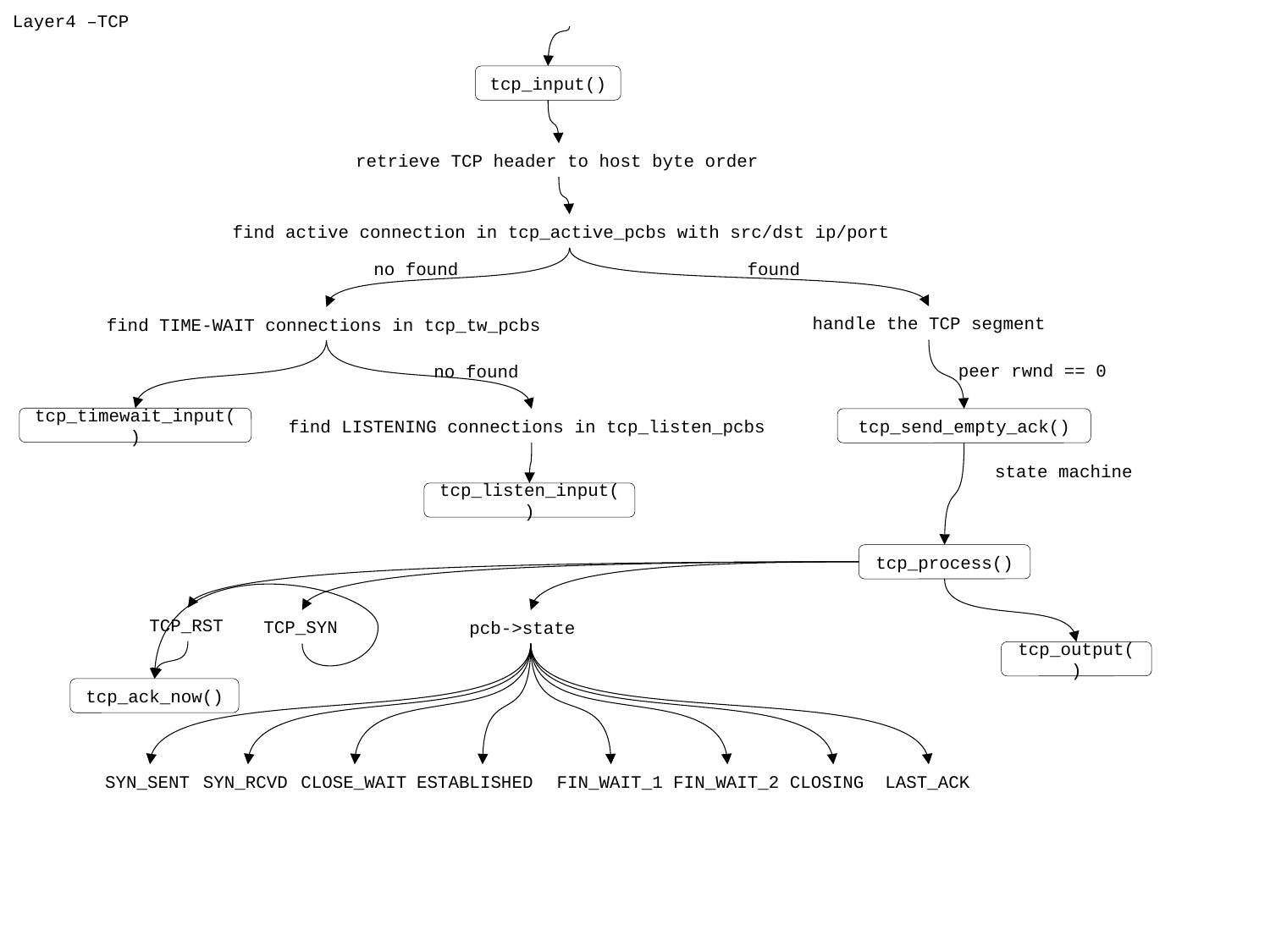

Layer4 –TCP
tcp_input()
retrieve TCP header to host byte order
find active connection in tcp_active_pcbs with src/dst ip/port
no found
found
handle the TCP segment
find TIME-WAIT connections in tcp_tw_pcbs
peer rwnd == 0
no found
tcp_timewait_input()
tcp_send_empty_ack()
find LISTENING connections in tcp_listen_pcbs
state machine
tcp_listen_input()
tcp_process()
TCP_RST
TCP_SYN
pcb->state
tcp_output()
tcp_ack_now()
SYN_SENT
SYN_RCVD
CLOSE_WAIT
ESTABLISHED
FIN_WAIT_1
FIN_WAIT_2
CLOSING
LAST_ACK